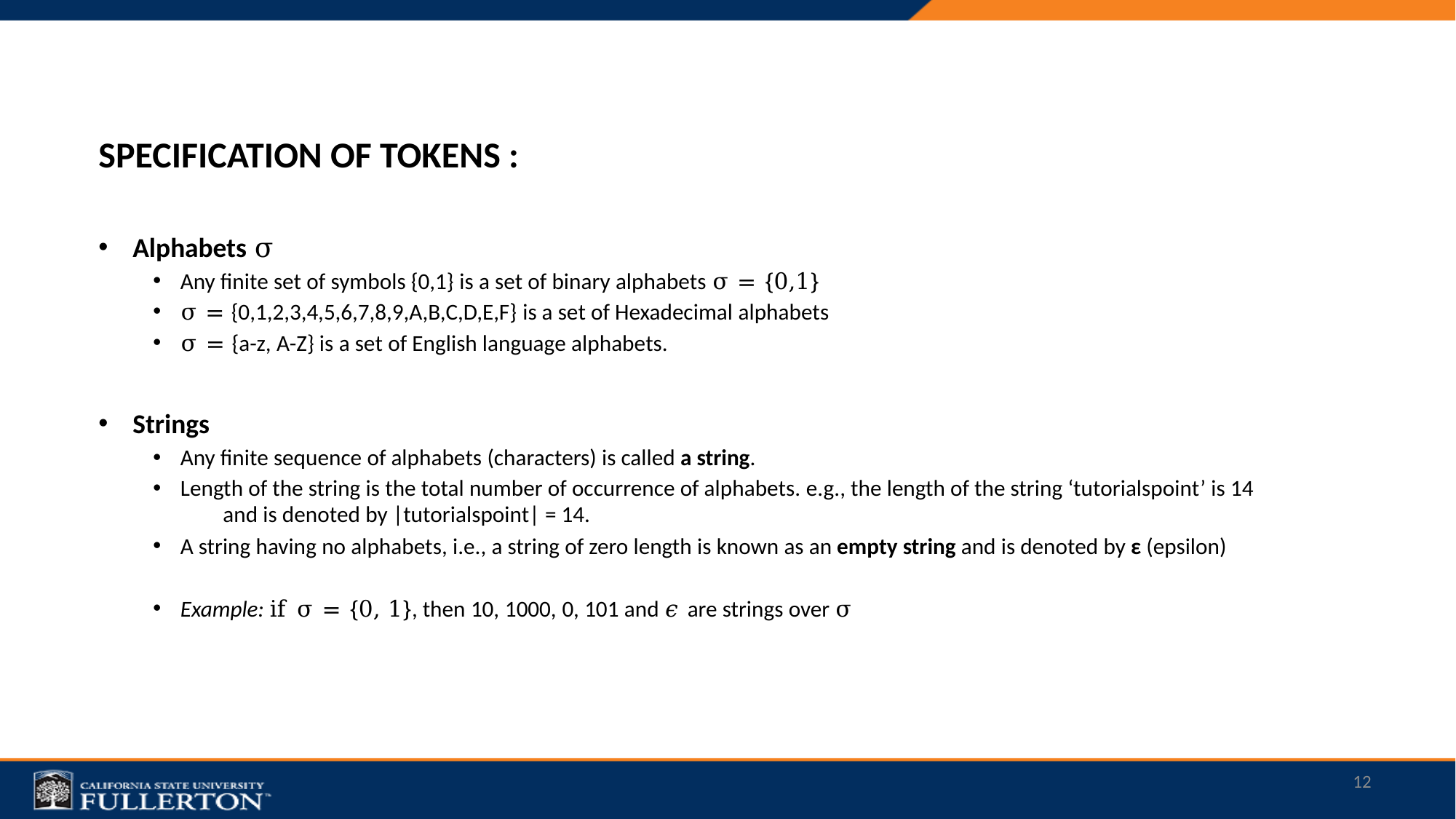

SPECIFICATION OF TOKENS :

Alphabets σ
Any finite set of symbols {0,1} is a set of binary alphabets σ = {0,1}
σ = {0,1,2,3,4,5,6,7,8,9,A,B,C,D,E,F} is a set of Hexadecimal alphabets
σ = {a-z, A-Z} is a set of English language alphabets.

Strings
Any finite sequence of alphabets (characters) is called a string.
Length of the string is the total number of occurrence of alphabets. e.g., the length of the string ‘tutorialspoint’ is 14
and is denoted by |tutorialspoint| = 14.
A string having no alphabets, i.e., a string of zero length is known as an empty string and is denoted by ε (epsilon)

Example: if σ = {0, 1}, then 10, 1000, 0, 101 and 𝜖 are strings over σ
12